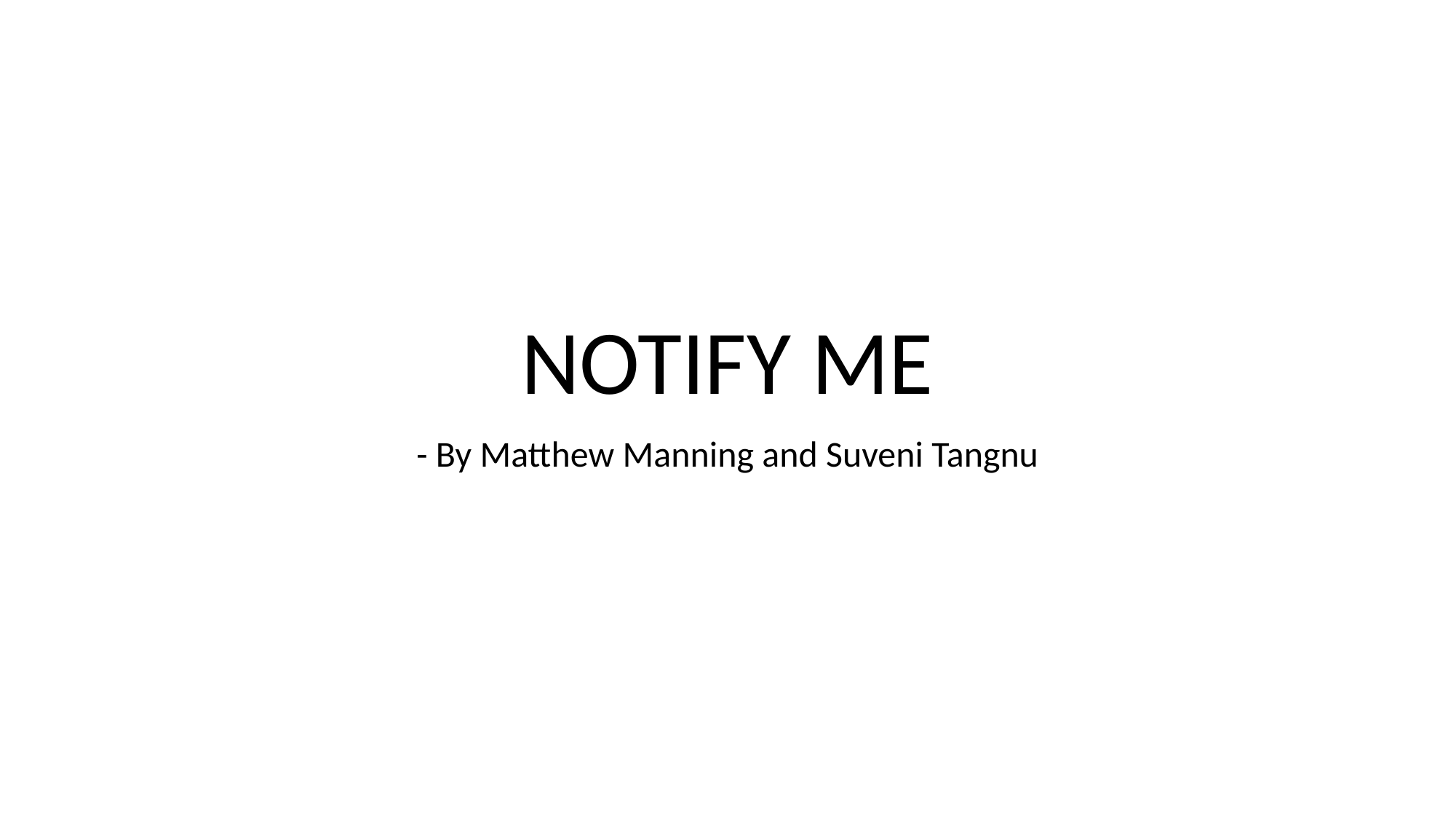

# NOTIFY ME
- By Matthew Manning and Suveni Tangnu